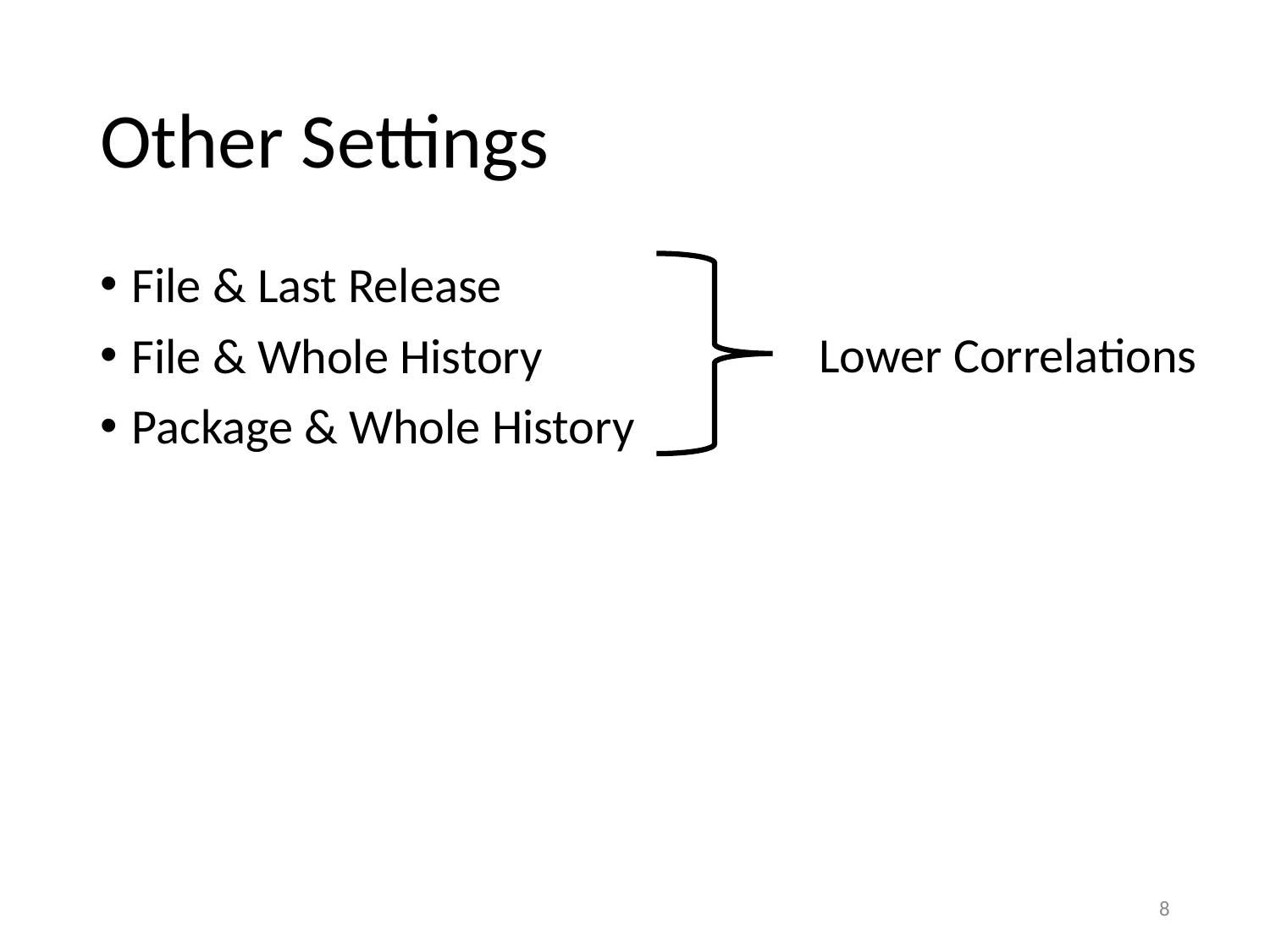

# Other Settings
File & Last Release
File & Whole History
Package & Whole History

Lower Correlations
8